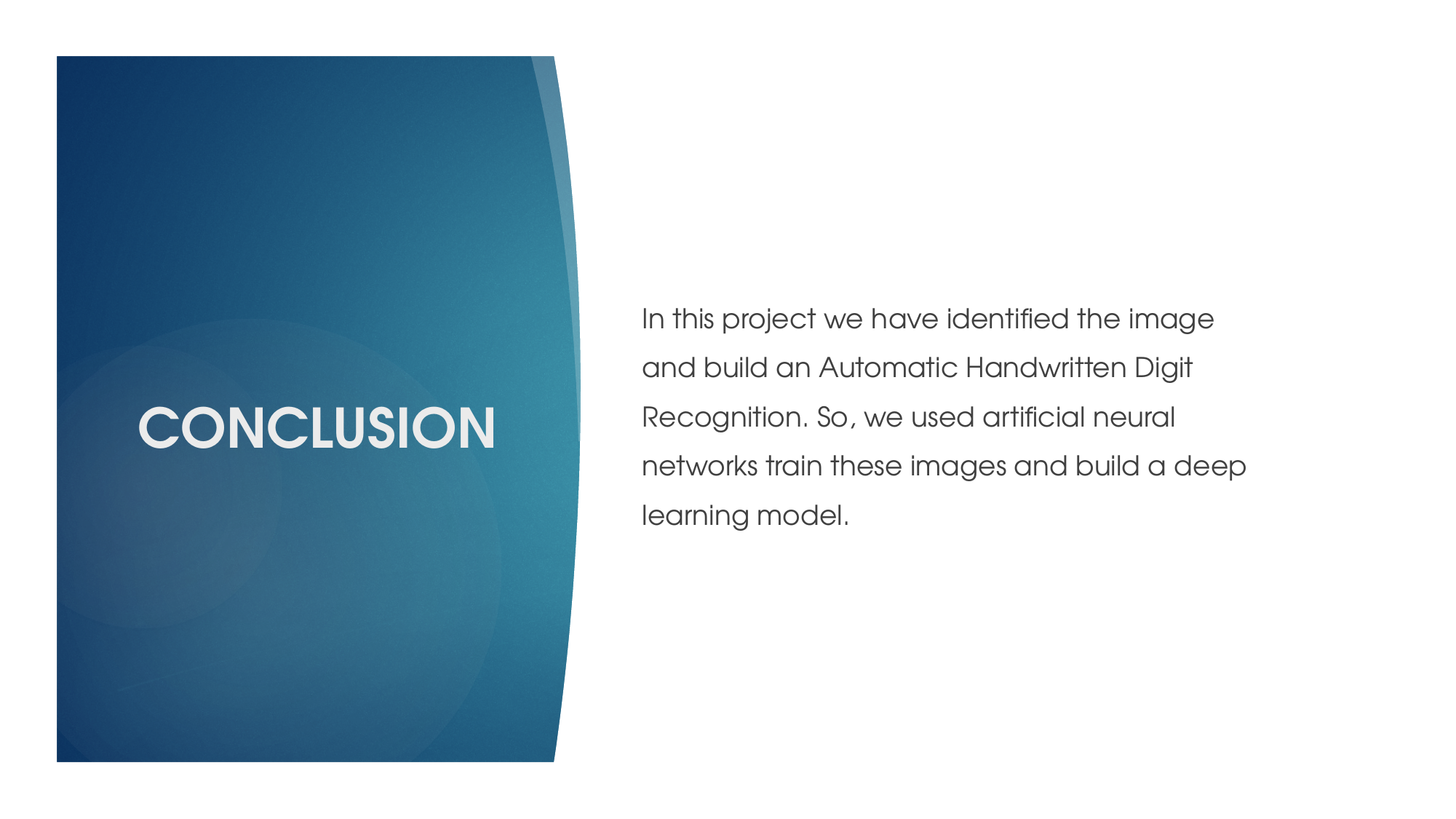

In this project we have identified the image and build an Automatic Handwritten Digit Recognition. So, we used artificial neural networks train these images and build a deep learning model.
# CONCLUSION